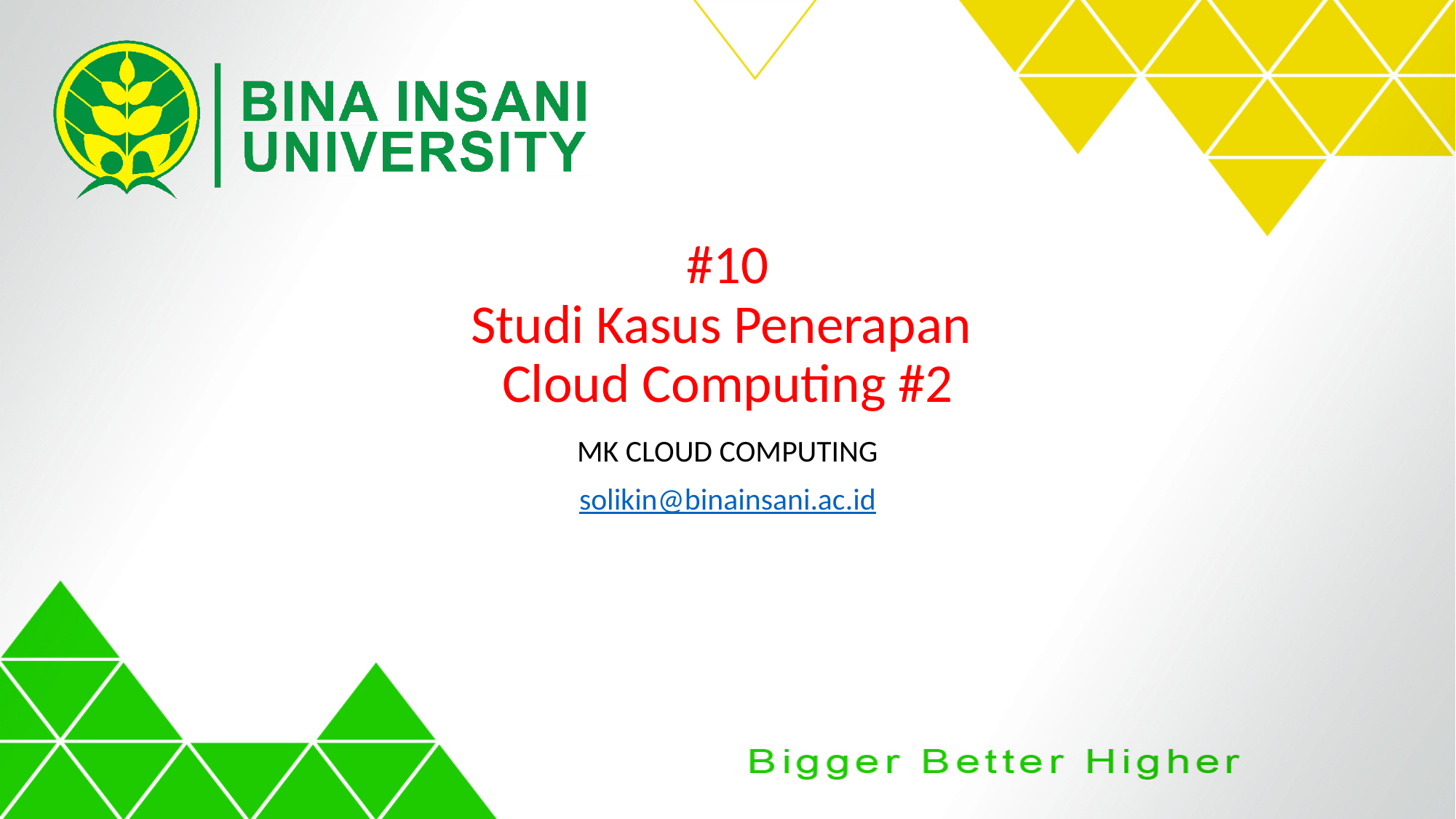

# #10 Studi Kasus Penerapan Cloud Computing #2
MK CLOUD COMPUTING
solikin@binainsani.ac.id